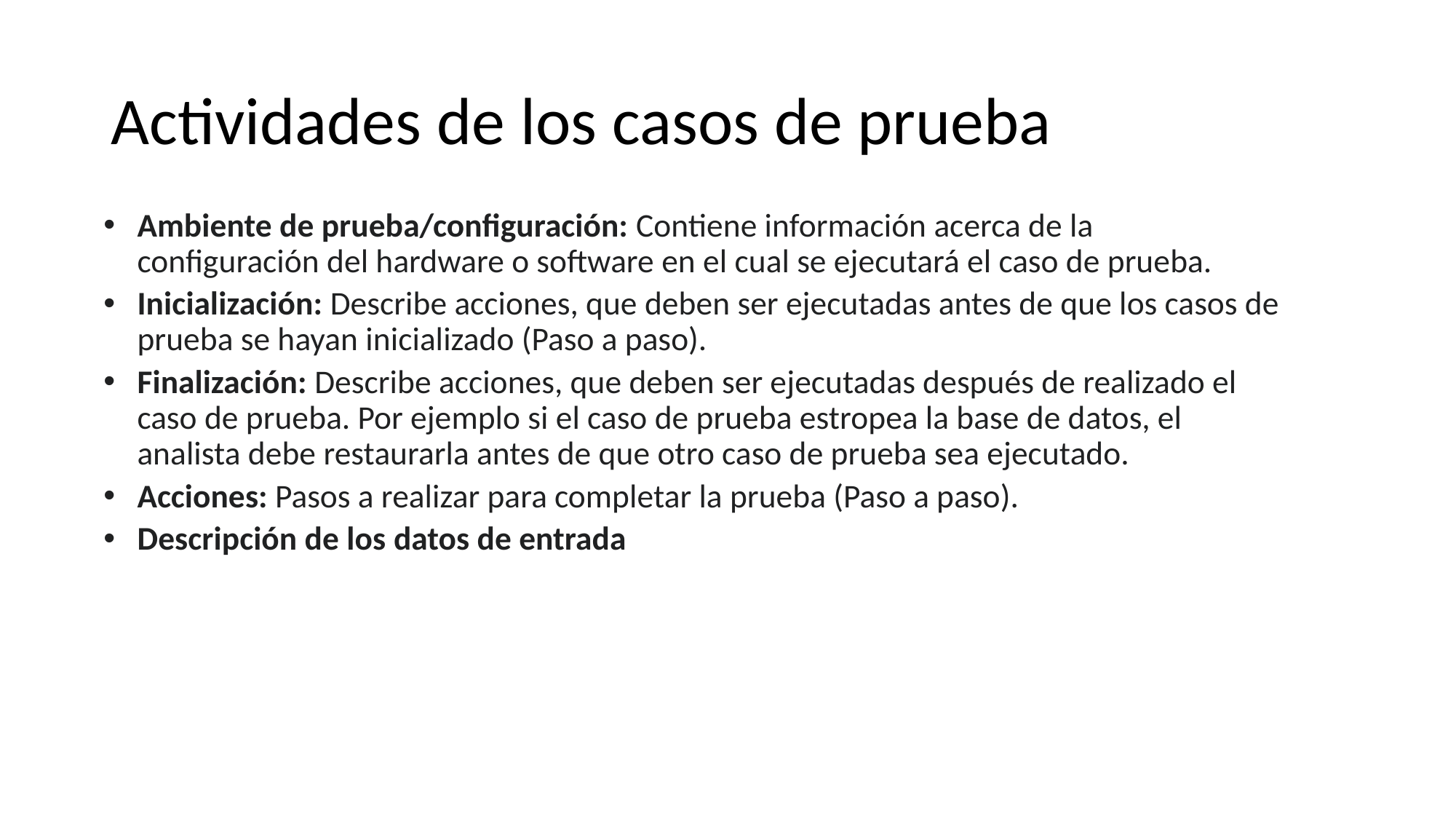

# Actividades de los casos de prueba

Ambiente de prueba/configuración: Contiene información acerca de la configuración del hardware o software en el cual se ejecutará el caso de prueba.
Inicialización: Describe acciones, que deben ser ejecutadas antes de que los casos de prueba se hayan inicializado (Paso a paso).
Finalización: Describe acciones, que deben ser ejecutadas después de realizado el caso de prueba. Por ejemplo si el caso de prueba estropea la base de datos, el analista debe restaurarla antes de que otro caso de prueba sea ejecutado.
Acciones: Pasos a realizar para completar la prueba (Paso a paso).
Descripción de los datos de entrada